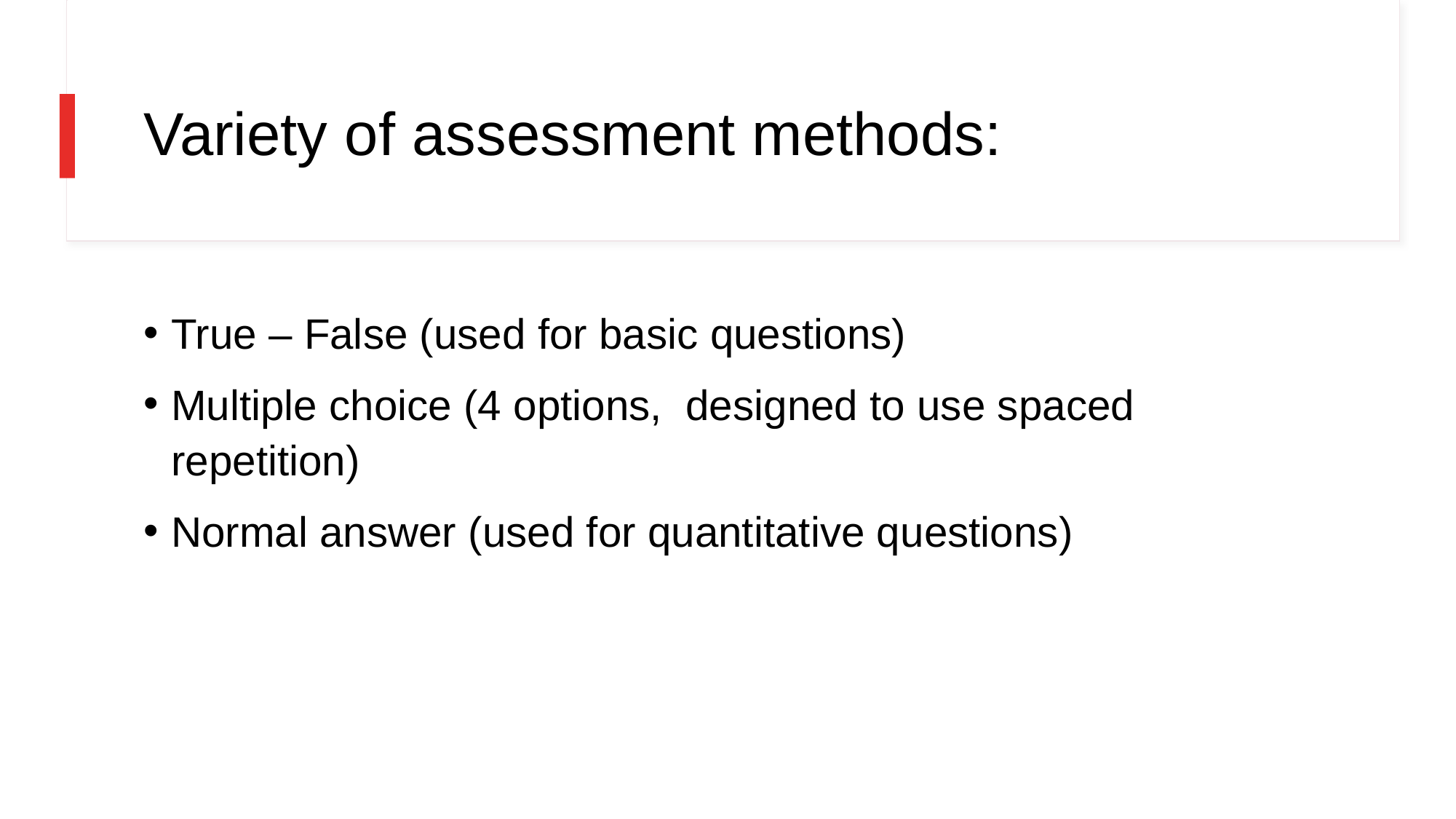

# Variety of assessment methods:
True – False (used for basic questions)
Multiple choice (4 options,  designed to use spaced repetition)
Normal answer (used for quantitative questions)